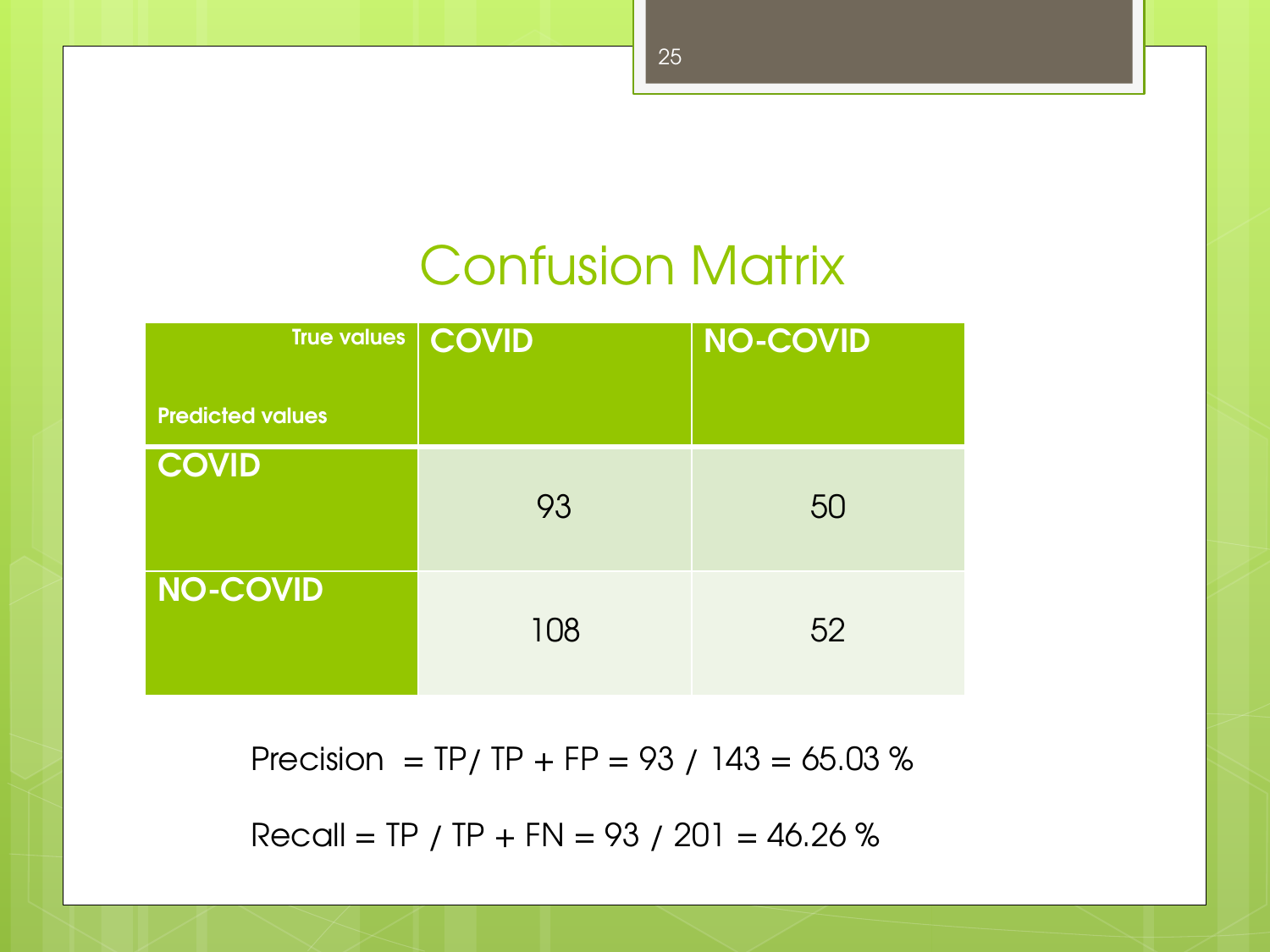

25
# Confusion Matrix
| True values Predicted values | COVID | NO-COVID |
| --- | --- | --- |
| COVID | 93 | 50 |
| NO-COVID | 108 | 52 |
Precision  = TP/ TP + FP = 93 / 143 = 65.03 %

Recall = TP / TP + FN = 93 / 201 = 46.26 %